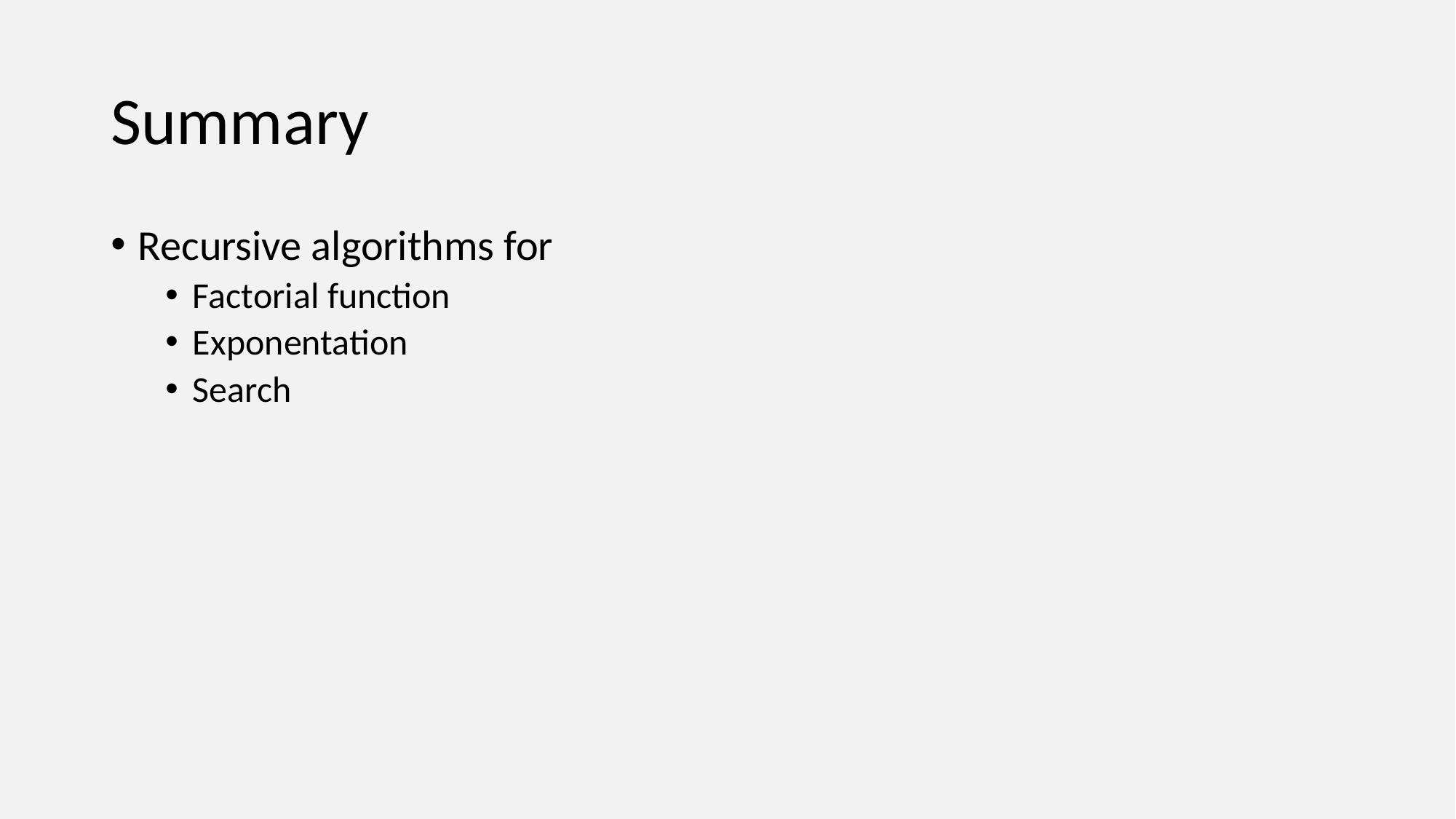

# Summary
Recursive algorithms for
Factorial function
Exponentation
Search